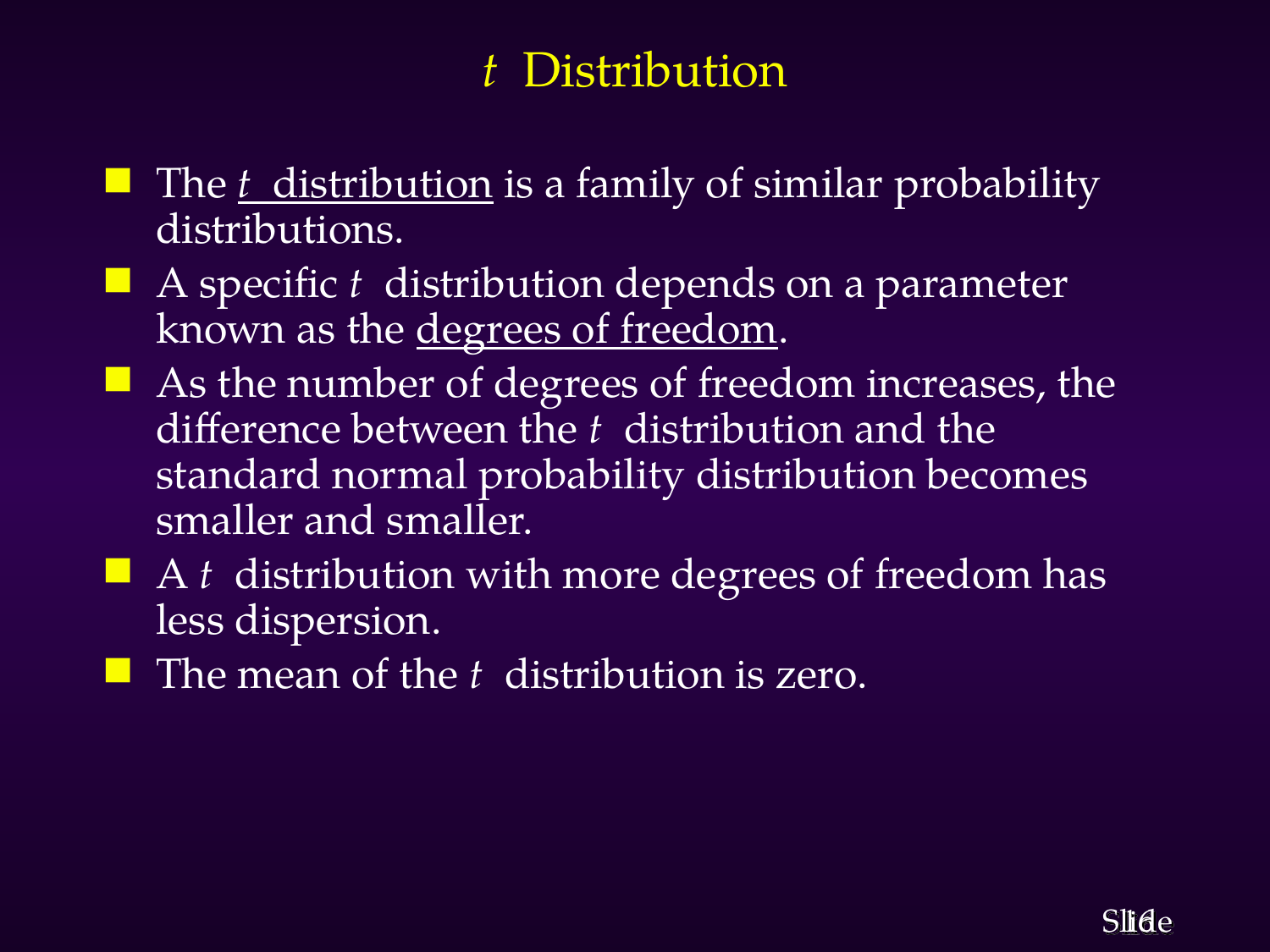

# t  Distribution
The t  distribution is a family of similar probability distributions.
A specific t  distribution depends on a parameter known as the degrees of freedom.
As the number of degrees of freedom increases, the difference between the t  distribution and the standard normal probability distribution becomes smaller and smaller.
A t  distribution with more degrees of freedom has less dispersion.
The mean of the t  distribution is zero.